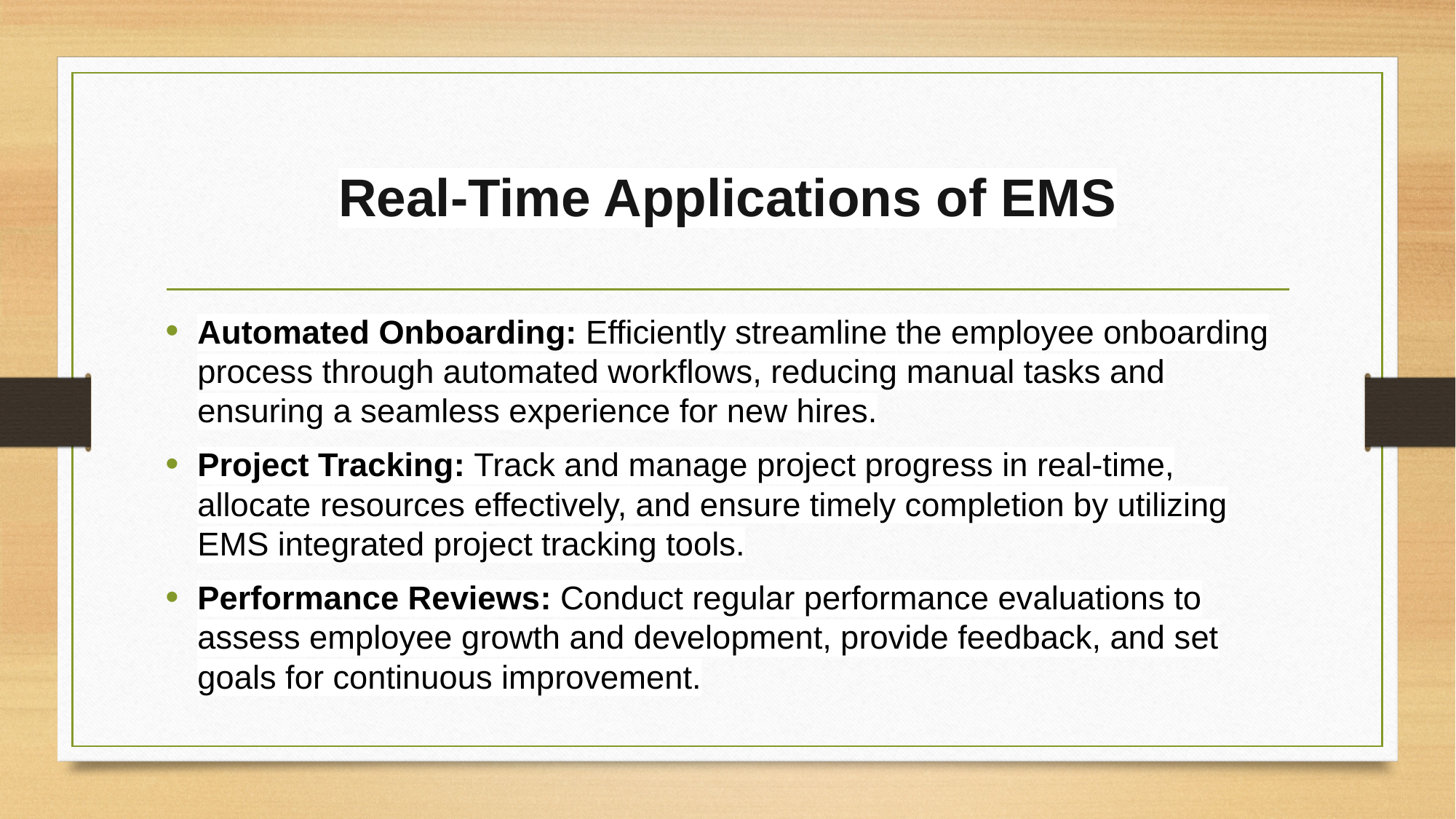

# Real-Time Applications of EMS
Automated Onboarding: Efficiently streamline the employee onboarding process through automated workflows, reducing manual tasks and ensuring a seamless experience for new hires.
Project Tracking: Track and manage project progress in real-time, allocate resources effectively, and ensure timely completion by utilizing EMS integrated project tracking tools.
Performance Reviews: Conduct regular performance evaluations to assess employee growth and development, provide feedback, and set goals for continuous improvement.